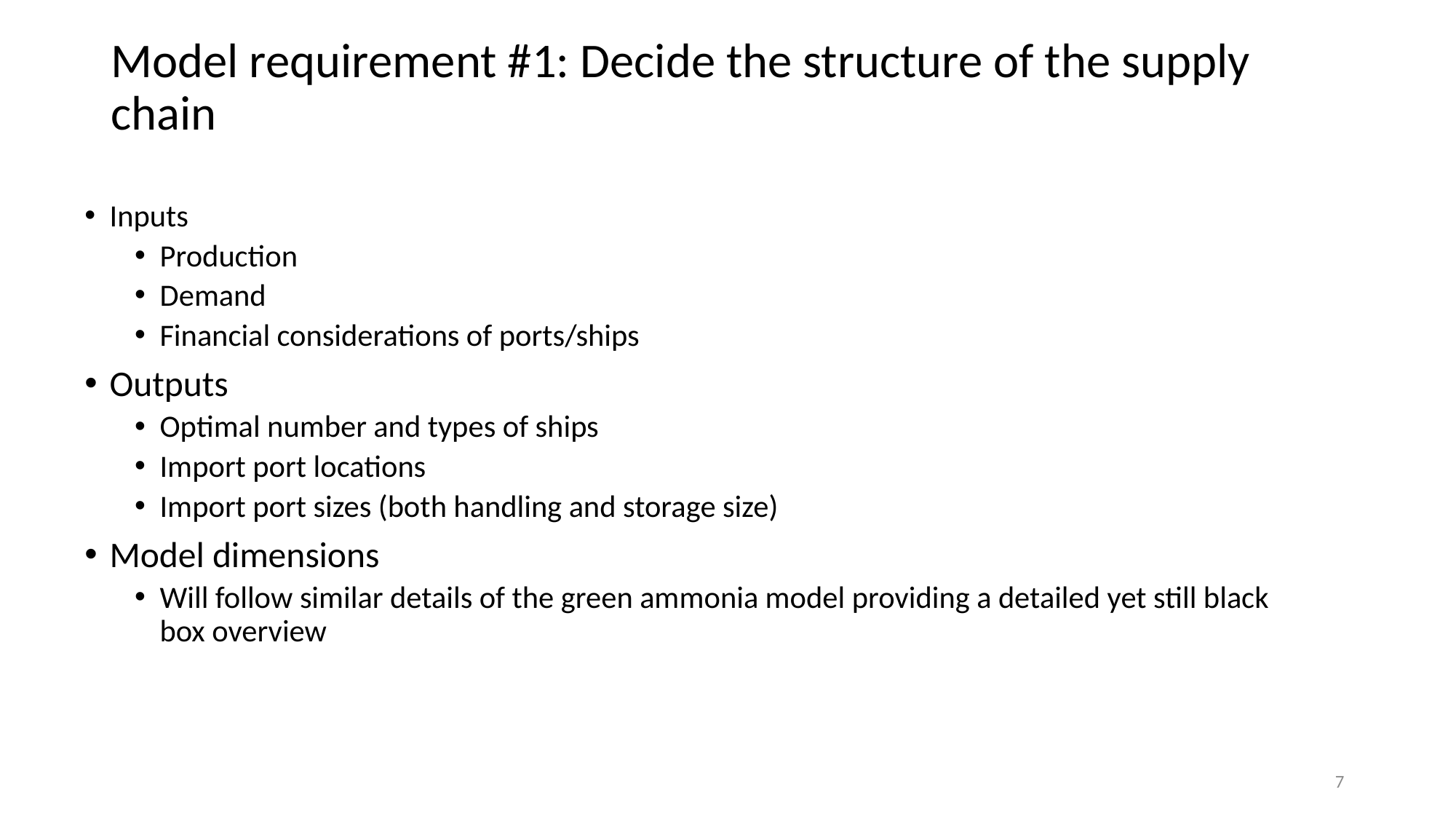

# Model requirement #1: Decide the structure of the supply chain
Inputs
Production
Demand
Financial considerations of ports/ships
Outputs
Optimal number and types of ships
Import port locations
Import port sizes (both handling and storage size)
Model dimensions
Will follow similar details of the green ammonia model providing a detailed yet still black box overview
7